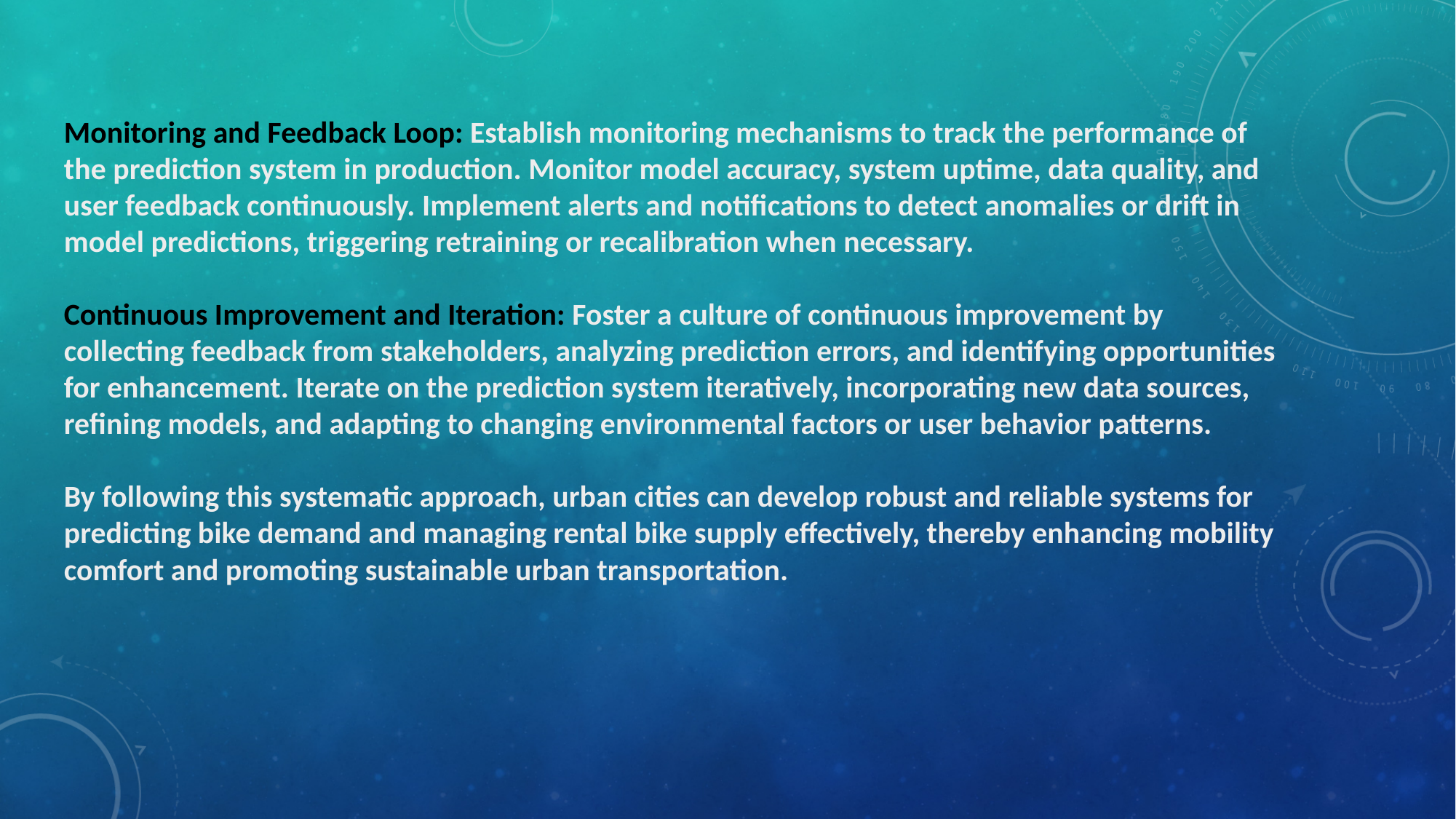

Monitoring and Feedback Loop: Establish monitoring mechanisms to track the performance of the prediction system in production. Monitor model accuracy, system uptime, data quality, and user feedback continuously. Implement alerts and notifications to detect anomalies or drift in model predictions, triggering retraining or recalibration when necessary.
Continuous Improvement and Iteration: Foster a culture of continuous improvement by collecting feedback from stakeholders, analyzing prediction errors, and identifying opportunities for enhancement. Iterate on the prediction system iteratively, incorporating new data sources, refining models, and adapting to changing environmental factors or user behavior patterns.
By following this systematic approach, urban cities can develop robust and reliable systems for predicting bike demand and managing rental bike supply effectively, thereby enhancing mobility comfort and promoting sustainable urban transportation.